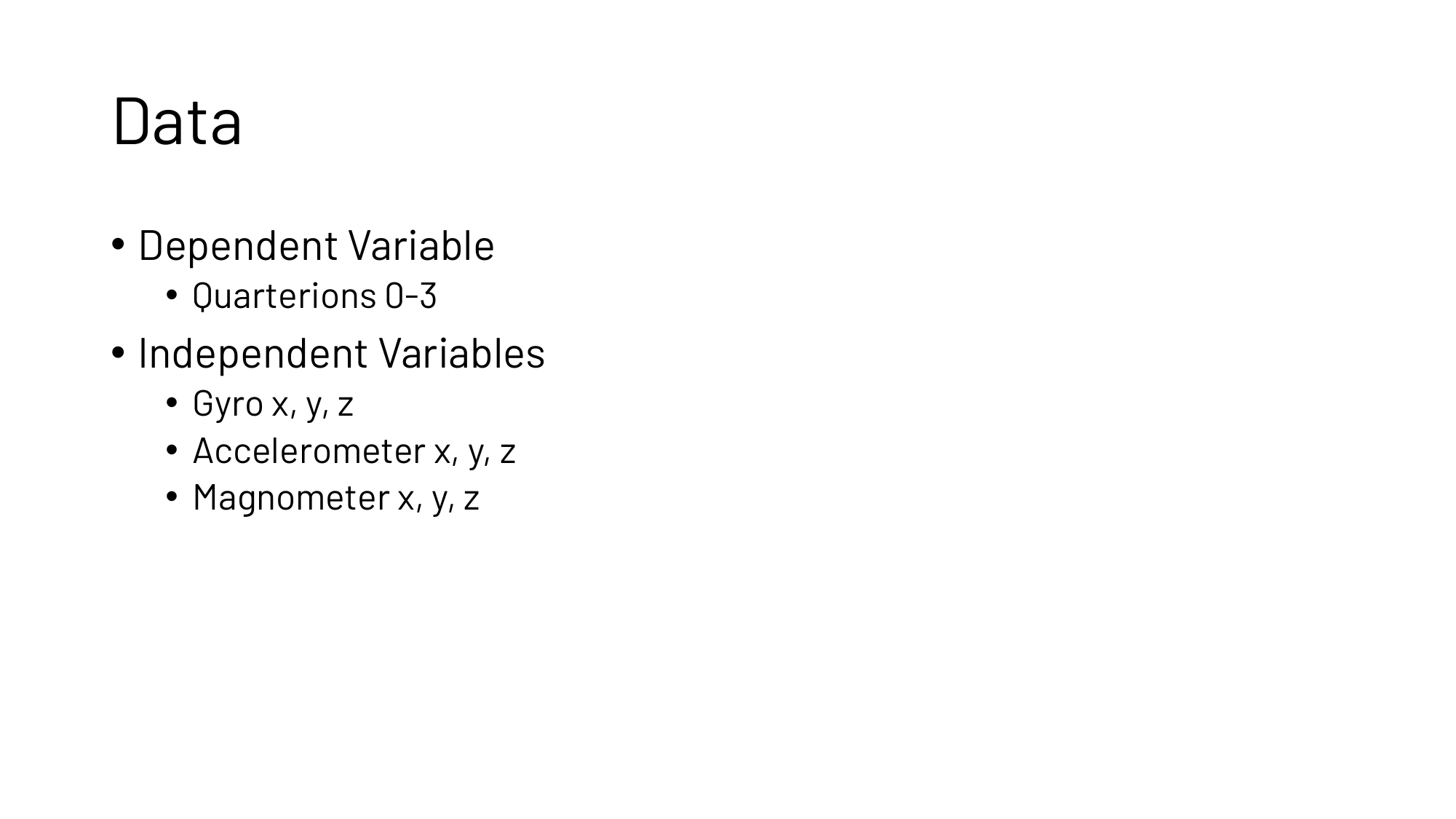

# Data
Dependent Variable
Quarterions 0-3
Independent Variables
Gyro x, y, z
Accelerometer x, y, z
Magnometer x, y, z